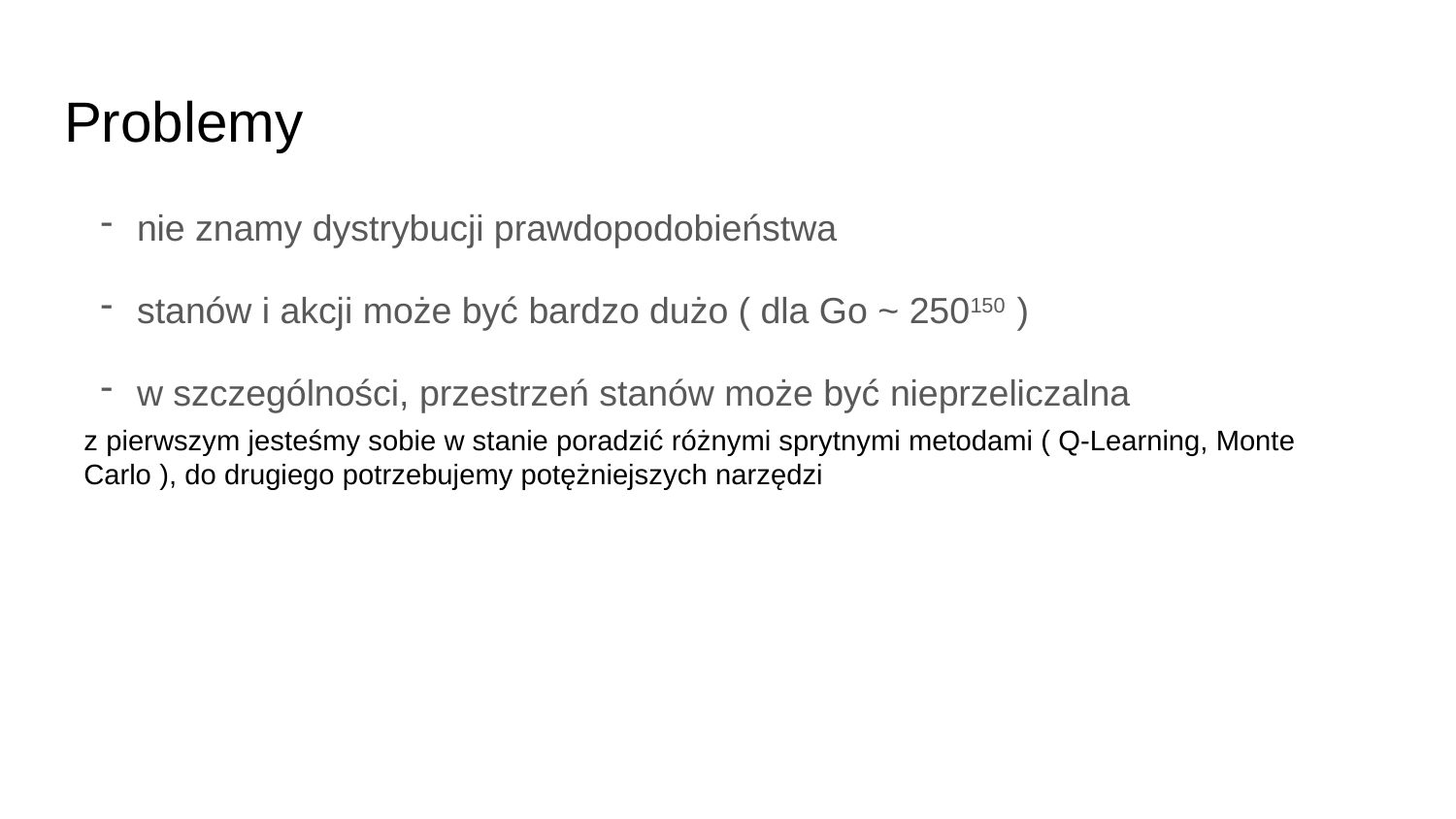

# Problemy
nie znamy dystrybucji prawdopodobieństwa
stanów i akcji może być bardzo dużo ( dla Go ~ 250150  )
w szczególności, przestrzeń stanów może być nieprzeliczalna

z pierwszym jesteśmy sobie w stanie poradzić różnymi sprytnymi metodami ( Q-Learning, Monte Carlo ), do drugiego potrzebujemy potężniejszych narzędzi